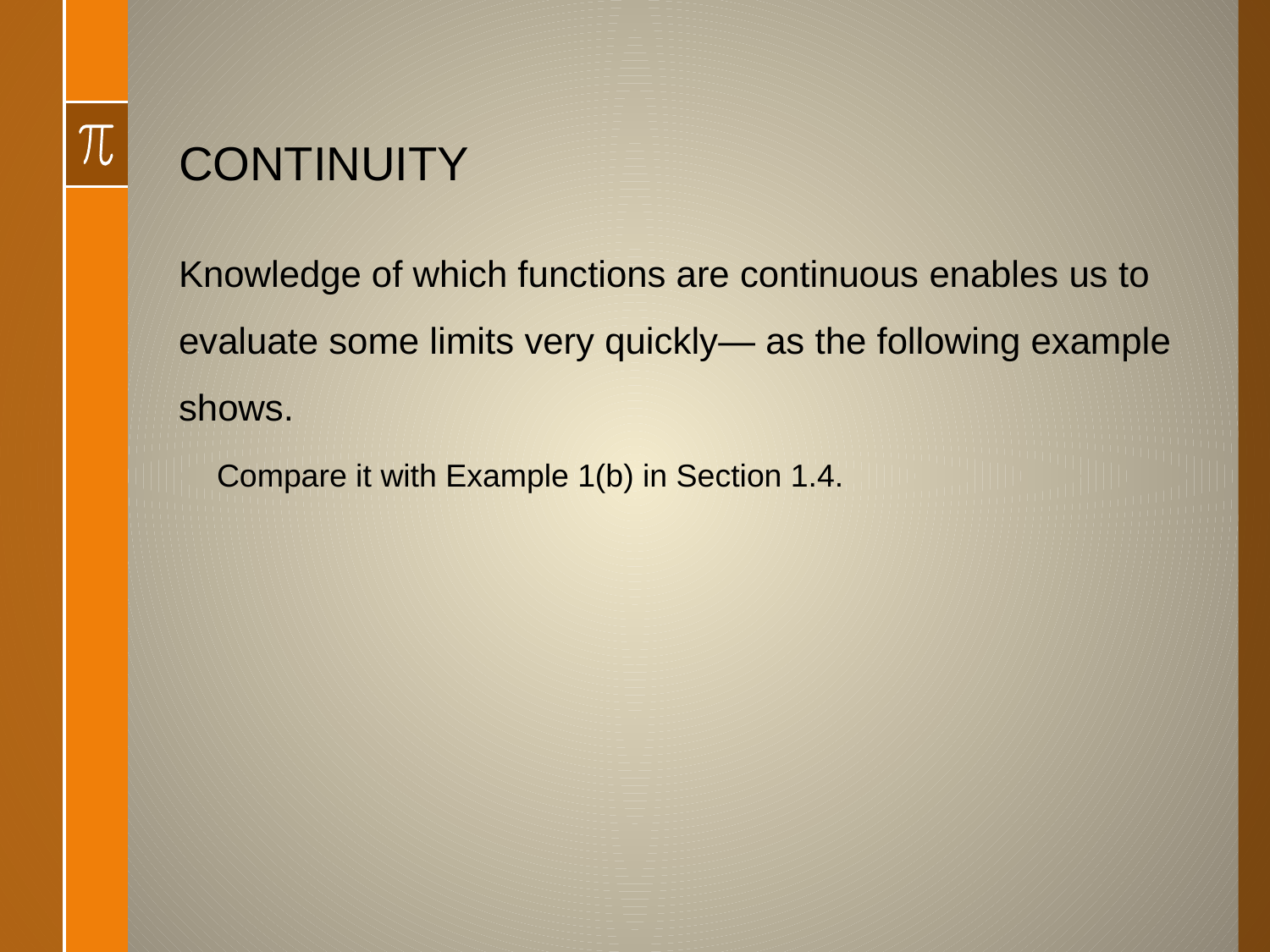

# CONTINUITY
Knowledge of which functions are continuous enables us to evaluate some limits very quickly— as the following example shows.
Compare it with Example 1(b) in Section 1.4.